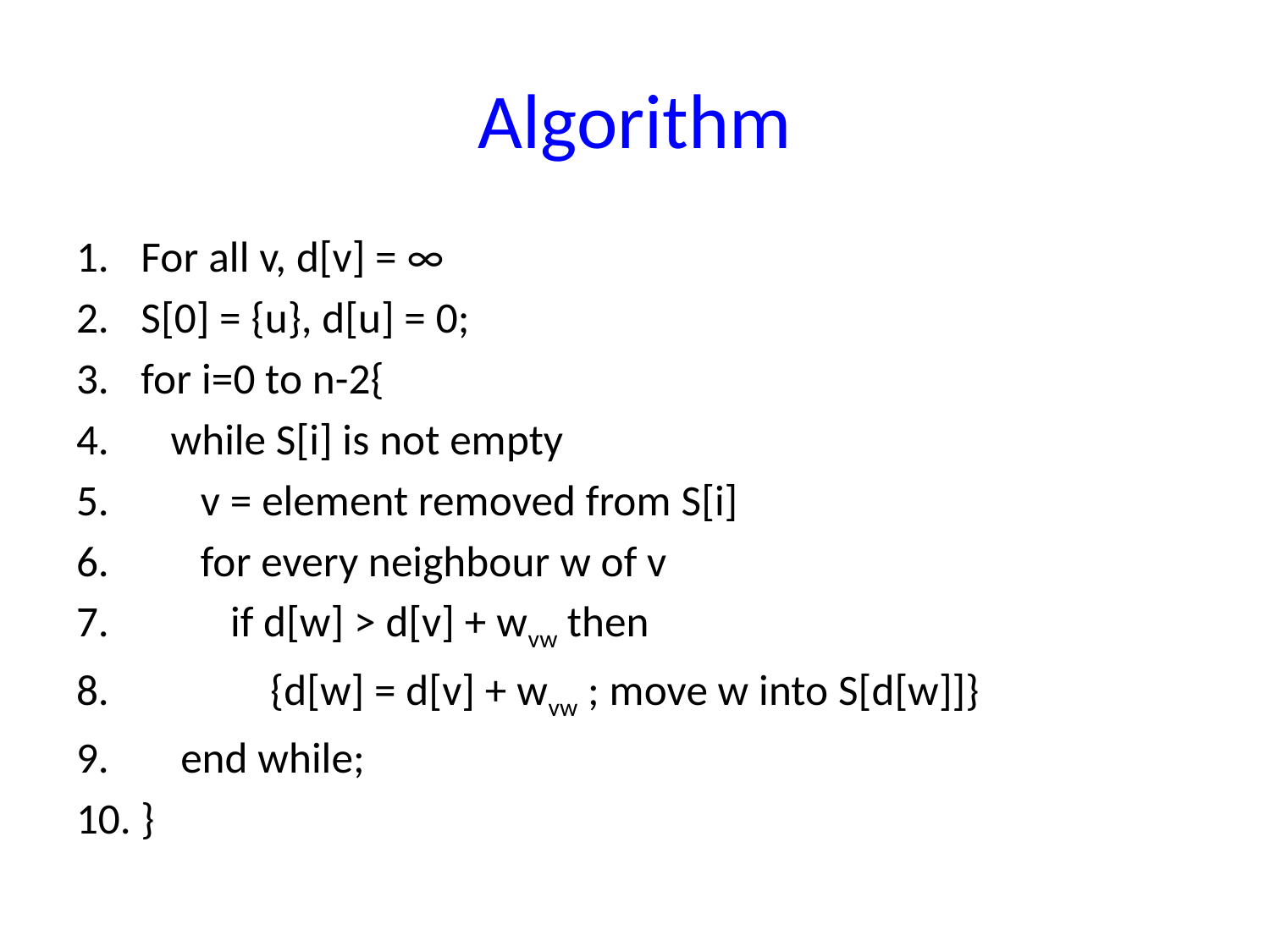

# Algorithm
For all v, d[v] = ∞
S[0] = {u}, d[u] = 0;
for i=0 to n-2{
   while S[i] is not empty
      v = element removed from S[i]
      for every neighbour w of v
         if d[w] > d[v] + wvw then
             {d[w] = d[v] + wvw ; move w into S[d[w]]}
    end while;
}